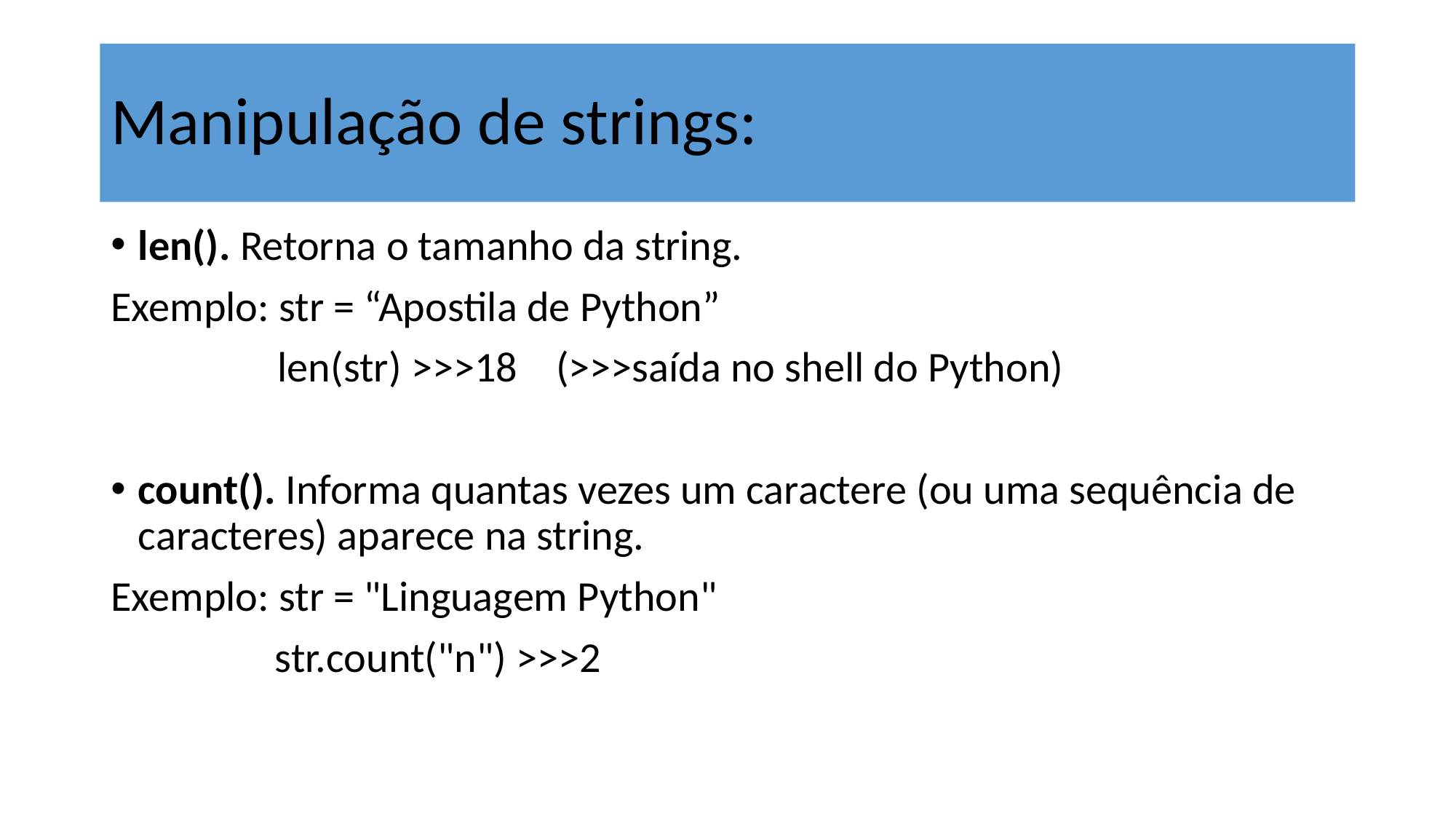

# Manipulação de strings:
len(). Retorna o tamanho da string.
Exemplo: str = “Apostila de Python”
	      len(str) >>>18    (>>>saída no shell do Python)

count(). Informa quantas vezes um caractere (ou uma sequência de caracteres) aparece na string.
Exemplo: str = "Linguagem Python"
                 str.count("n") >>>2